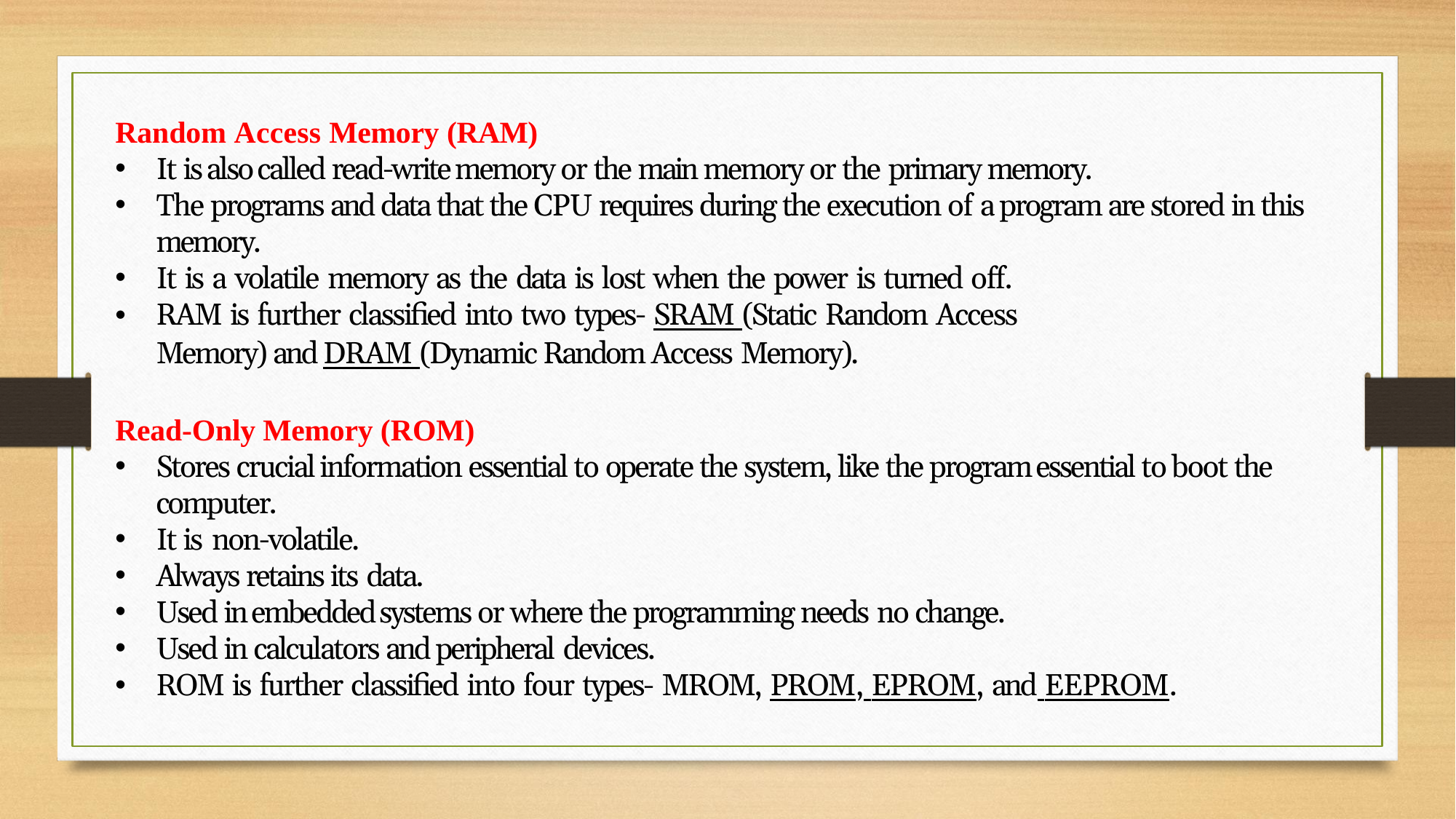

Random Access Memory (RAM)
It is also called read-write memory or the main memory or the primary memory.
The programs and data that the CPU requires during the execution of a program are stored in this  memory.
It is a volatile memory as the data is lost when the power is turned off.
RAM is further classified into two types- SRAM (Static Random Access
Memory) and DRAM (Dynamic Random Access Memory).

Read-Only Memory (ROM)
Stores crucial information essential to operate the system, like the program essential to boot the  computer.
It is non-volatile.
Always retains its data.
Used in embedded systems or where the programming needs no change.
Used in calculators and peripheral devices.
ROM is further classified into four types- MROM, PROM, EPROM, and EEPROM.